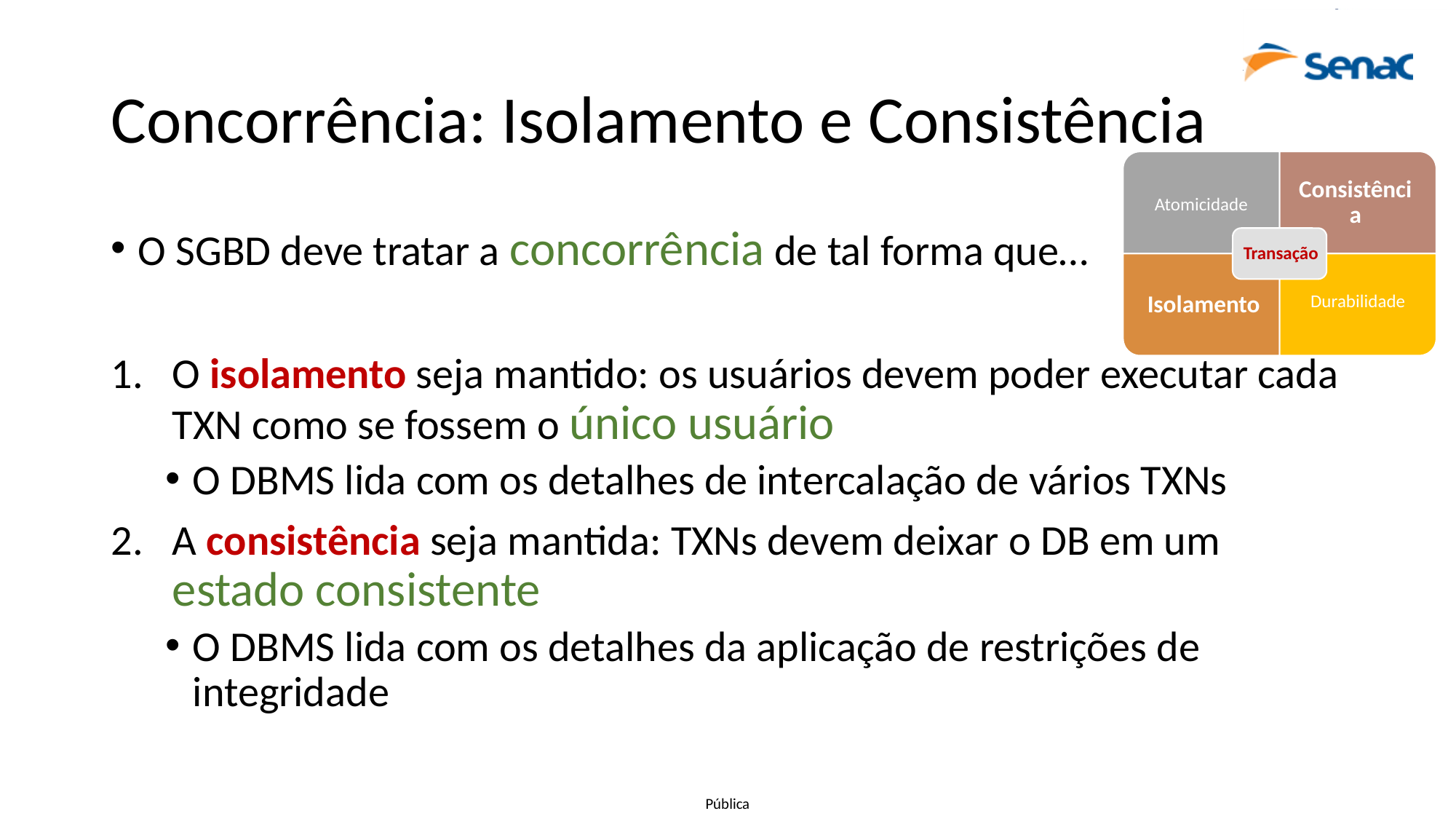

# Concorrência: Isolamento e Consistência
Atomicidade
Consistência
Isolamento
Durabilidade
Transação
O SGBD deve tratar a concorrência de tal forma que…

O isolamento seja mantido: os usuários devem poder executar cada TXN como se fossem o único usuário
O DBMS lida com os detalhes de intercalação de vários TXNs
A consistência seja mantida: TXNs devem deixar o DB em um estado consistente
O DBMS lida com os detalhes da aplicação de restrições de integridade